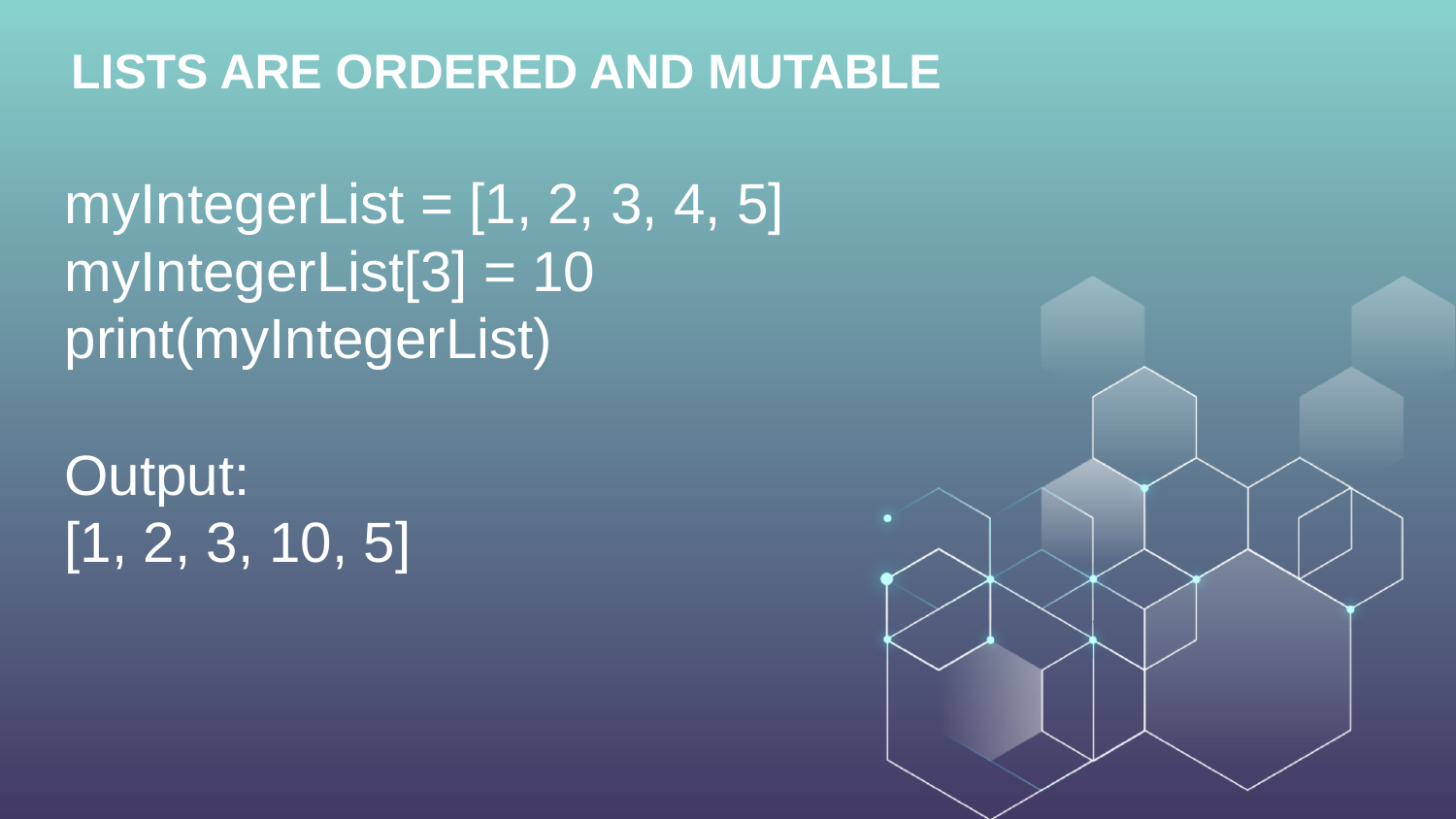

LISTS ARE ORDERED AND MUTABLE
myIntegerList = [1, 2, 3, 4, 5]
myIntegerList[3] = 10
print(myIntegerList)

Output:
[1, 2, 3, 10, 5]